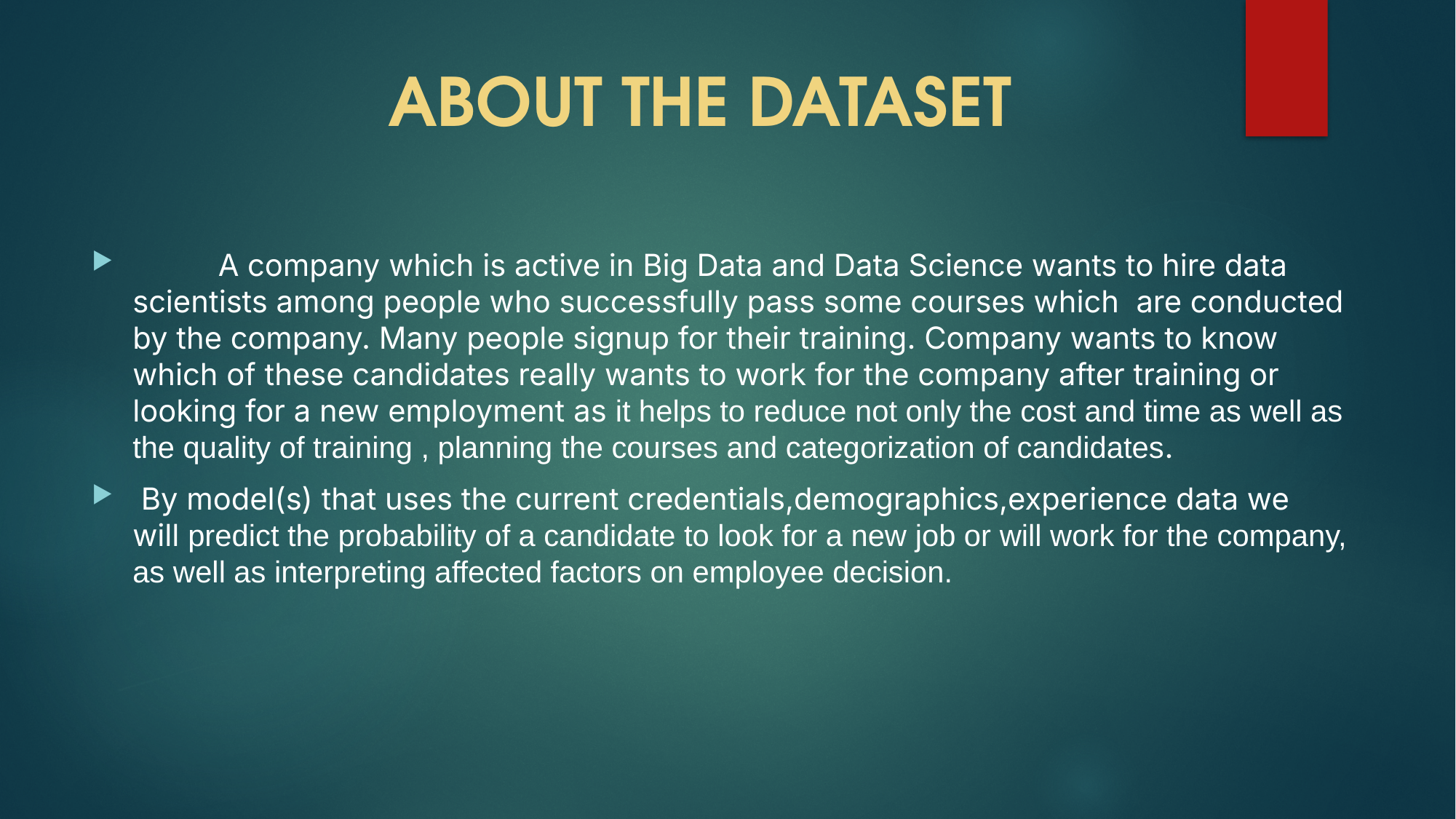

# ABOUT THE DATASET
          A company which is active in Big Data and Data Science wants to hire data scientists among people who successfully pass some courses which  are conducted by the company. Many people signup for their training. Company wants to know which of these candidates really wants to work for the company after training or looking for a new employment as it helps to reduce not only the cost and time as well as the quality of training , planning the courses and categorization of candidates.
 By model(s) that uses the current credentials,demographics,experience data we will predict the probability of a candidate to look for a new job or will work for the company, as well as interpreting affected factors on employee decision.